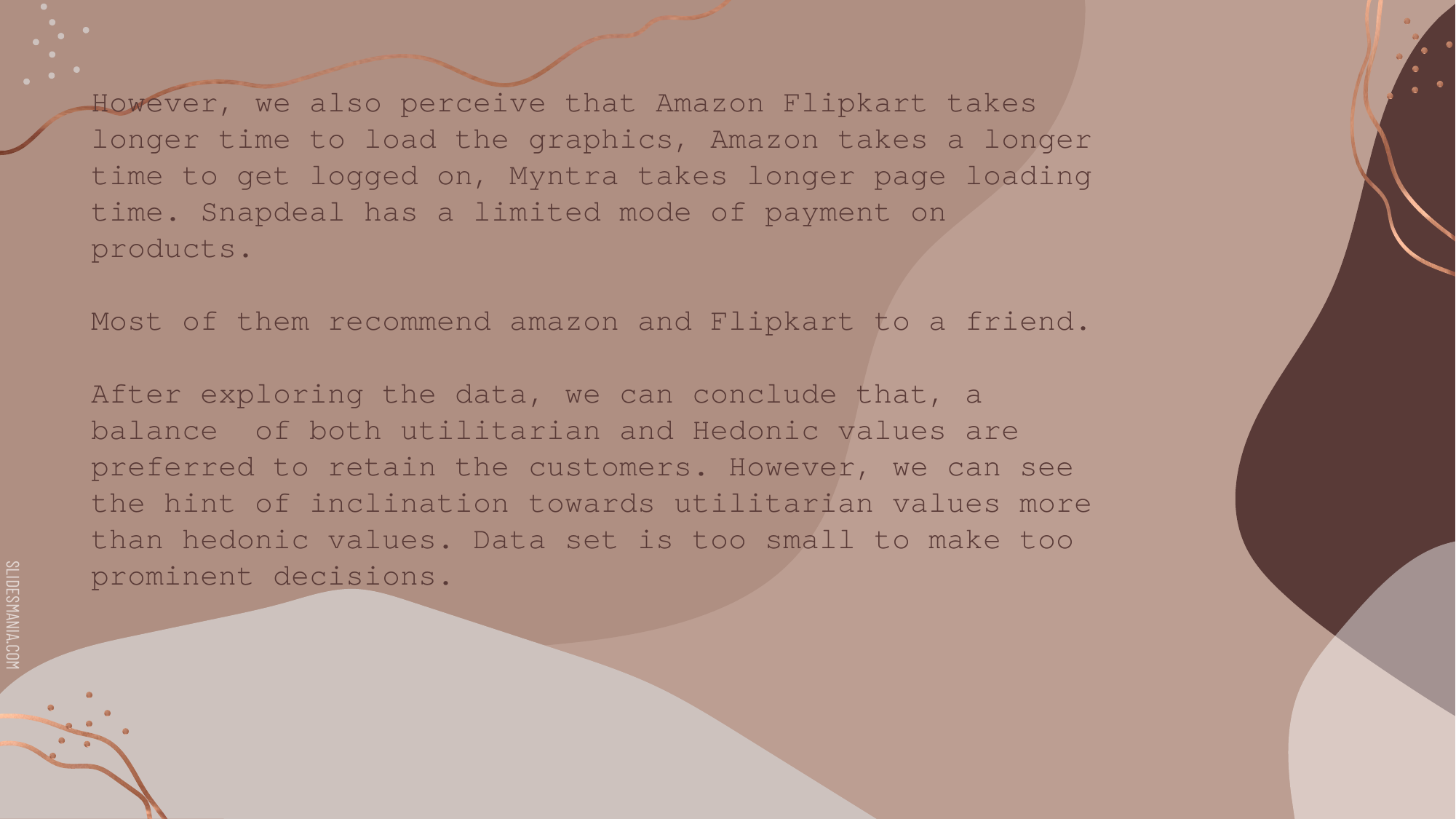

# However, we also perceive that Amazon Flipkart takes longer time to load the graphics, Amazon takes a longer time to get logged on, Myntra takes longer page loading time. Snapdeal has a limited mode of payment on products. Most of them recommend amazon and Flipkart to a friend. After exploring the data, we can conclude that, a balance  of both utilitarian and Hedonic values are preferred to retain the customers. However, we can see the hint of inclination towards utilitarian values more than hedonic values. Data set is too small to make too prominent decisions.